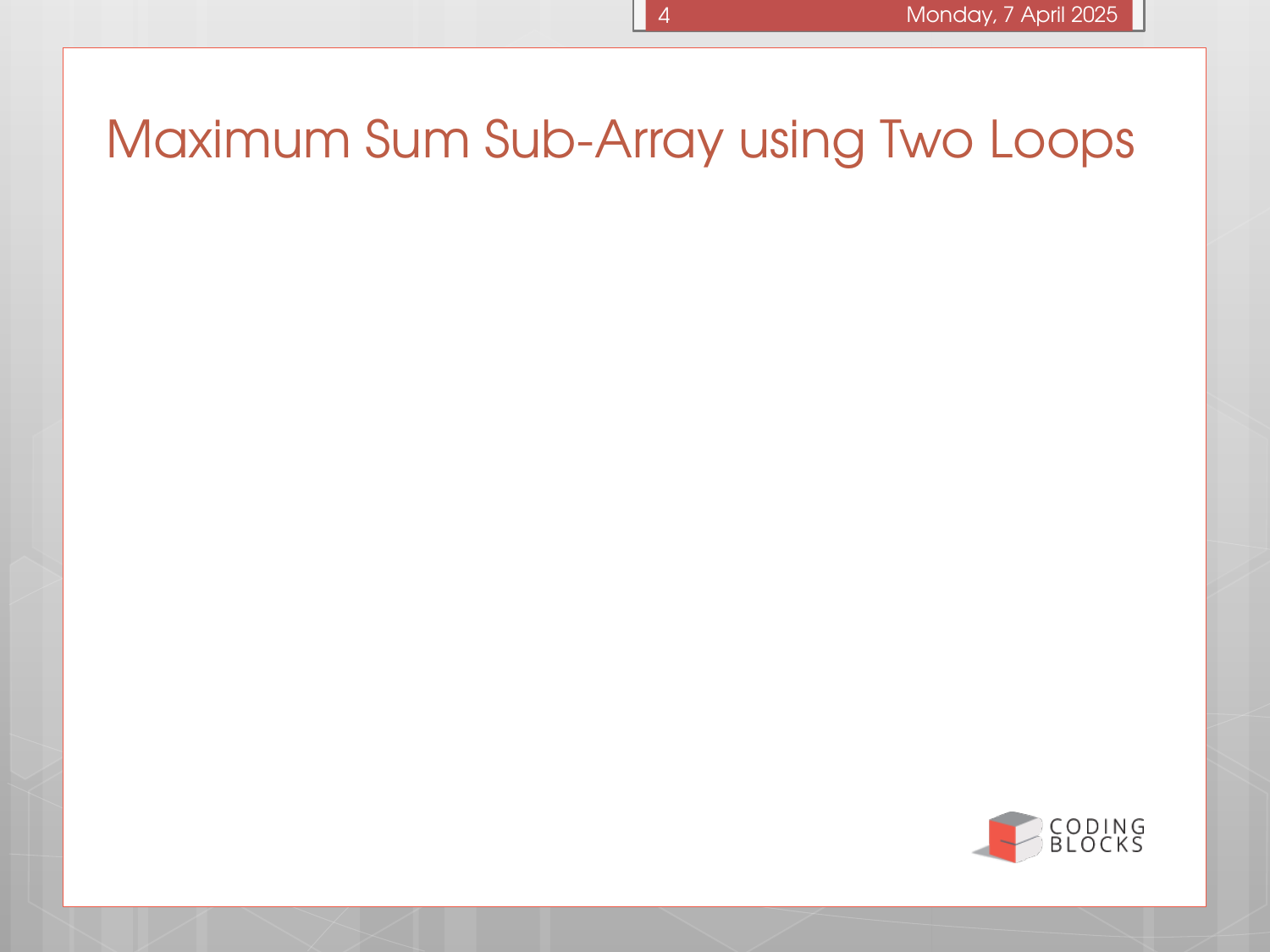

Monday, 7 April 2025
4
# Maximum Sum Sub-Array using Two Loops